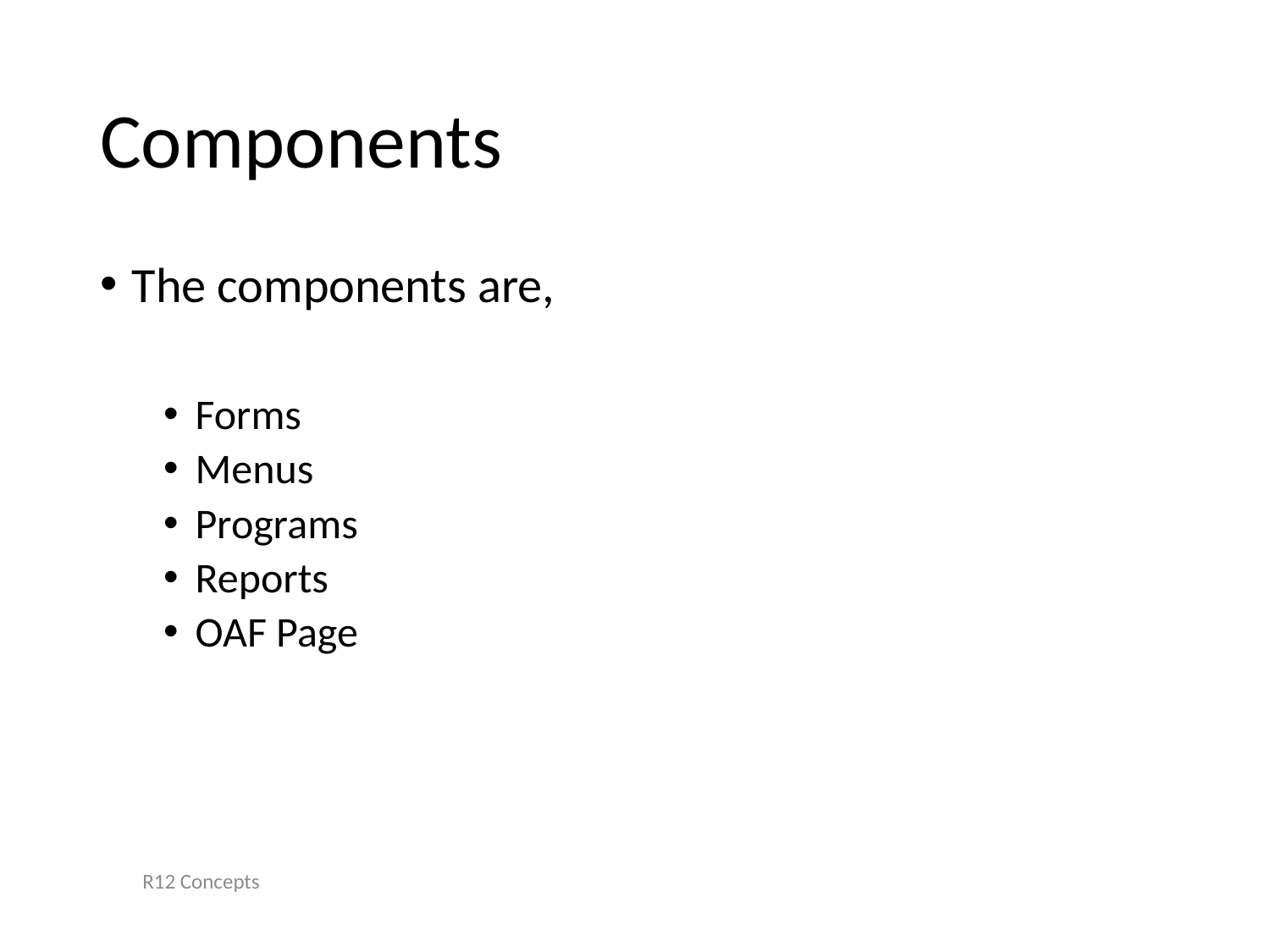

# Components
The components are,

Forms
Menus
Programs
Reports
OAF Page

R12 Concepts